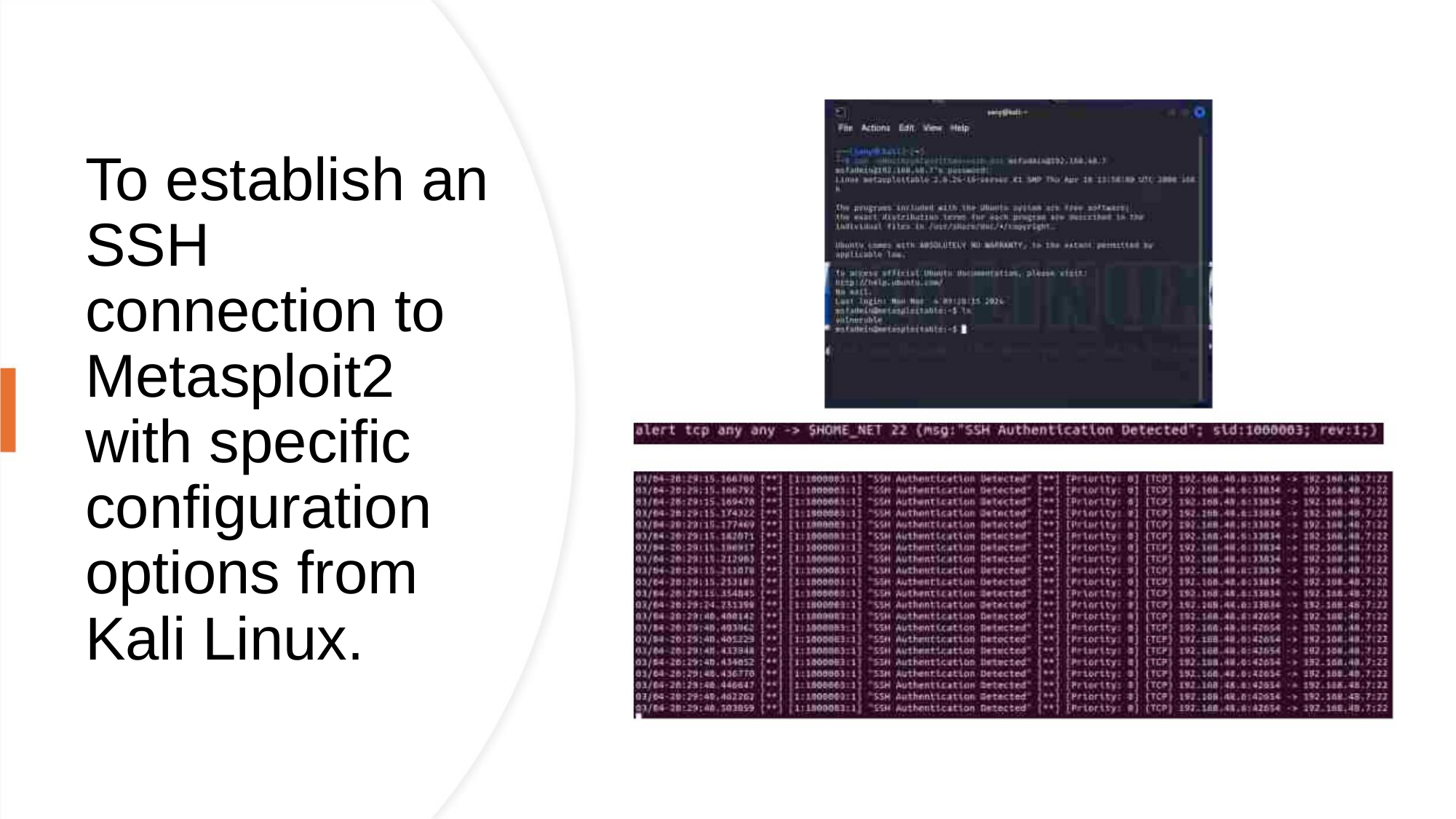

To establish an
SSH
connection to
Metasploit2
with specific
configuration
options from
Kali Linux.